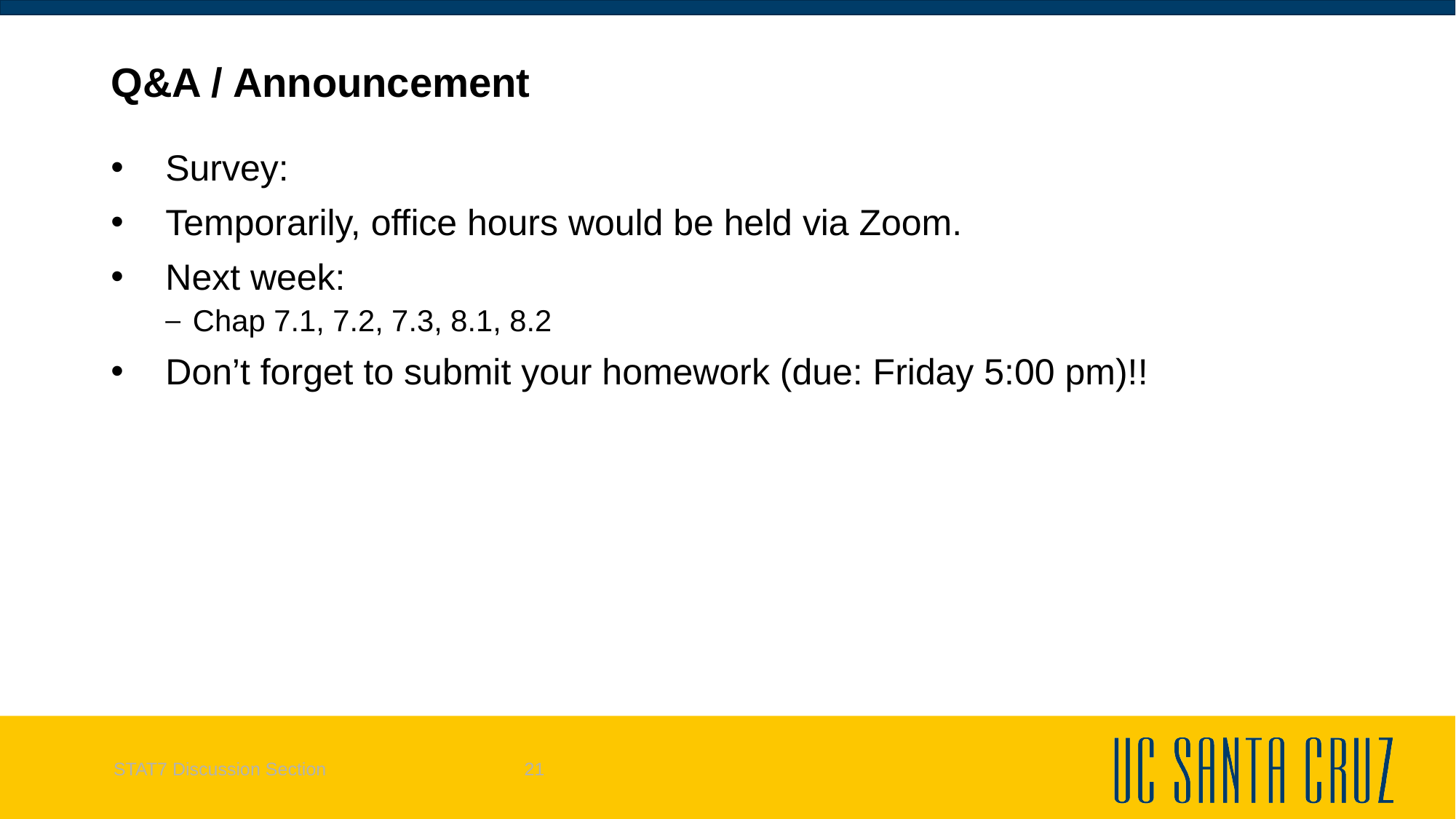

# Q&A / Announcement
Survey:
Temporarily, office hours would be held via Zoom.
Next week:
Chap 7.1, 7.2, 7.3, 8.1, 8.2
Don’t forget to submit your homework (due: Friday 5:00 pm)!!
STAT7 Discussion Section
21